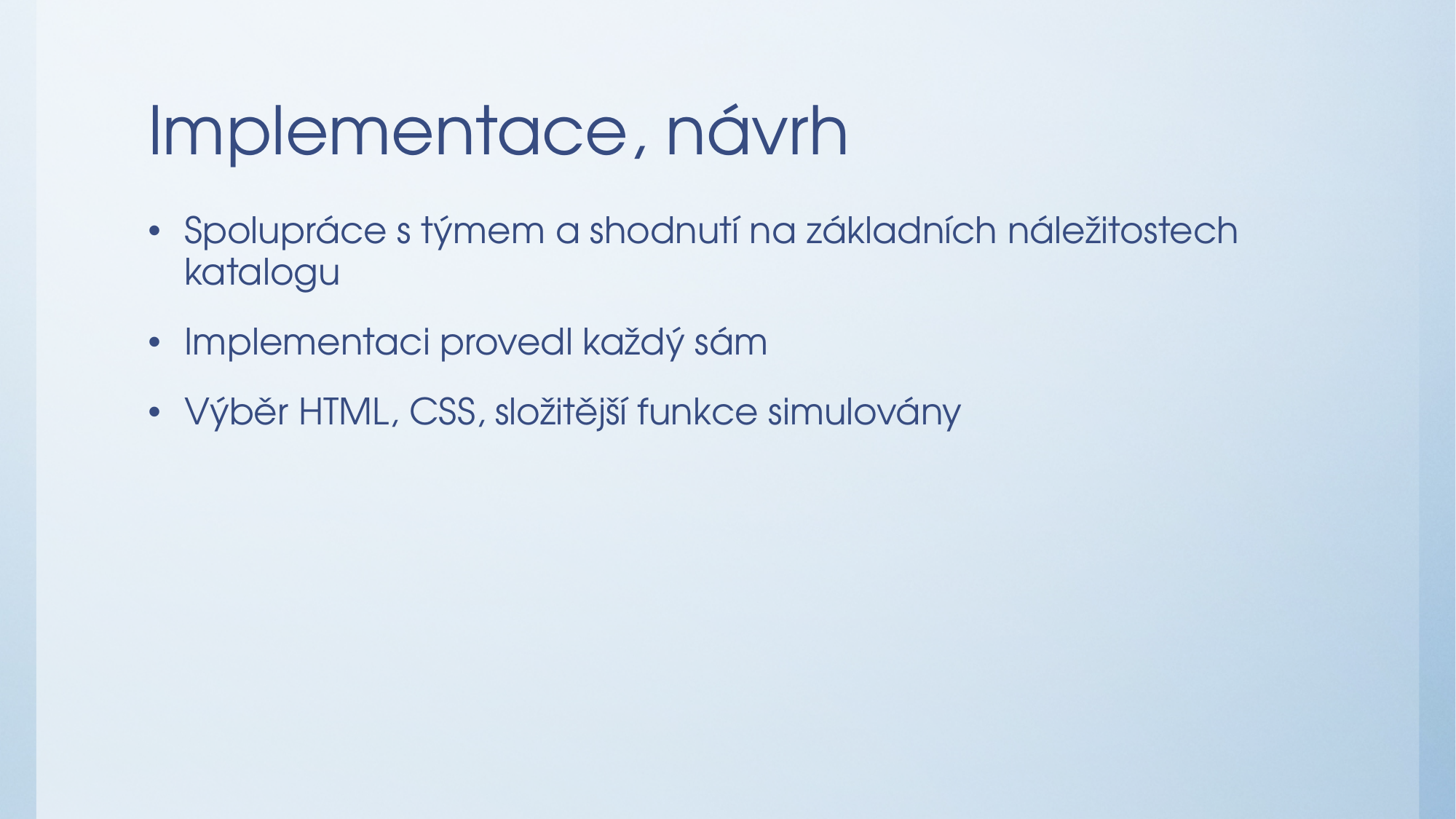

# Implementace, návrh
Spolupráce s týmem a shodnutí na základních náležitostech katalogu
Implementaci provedl každý sám
Výběr HTML, CSS, složitější funkce simulovány